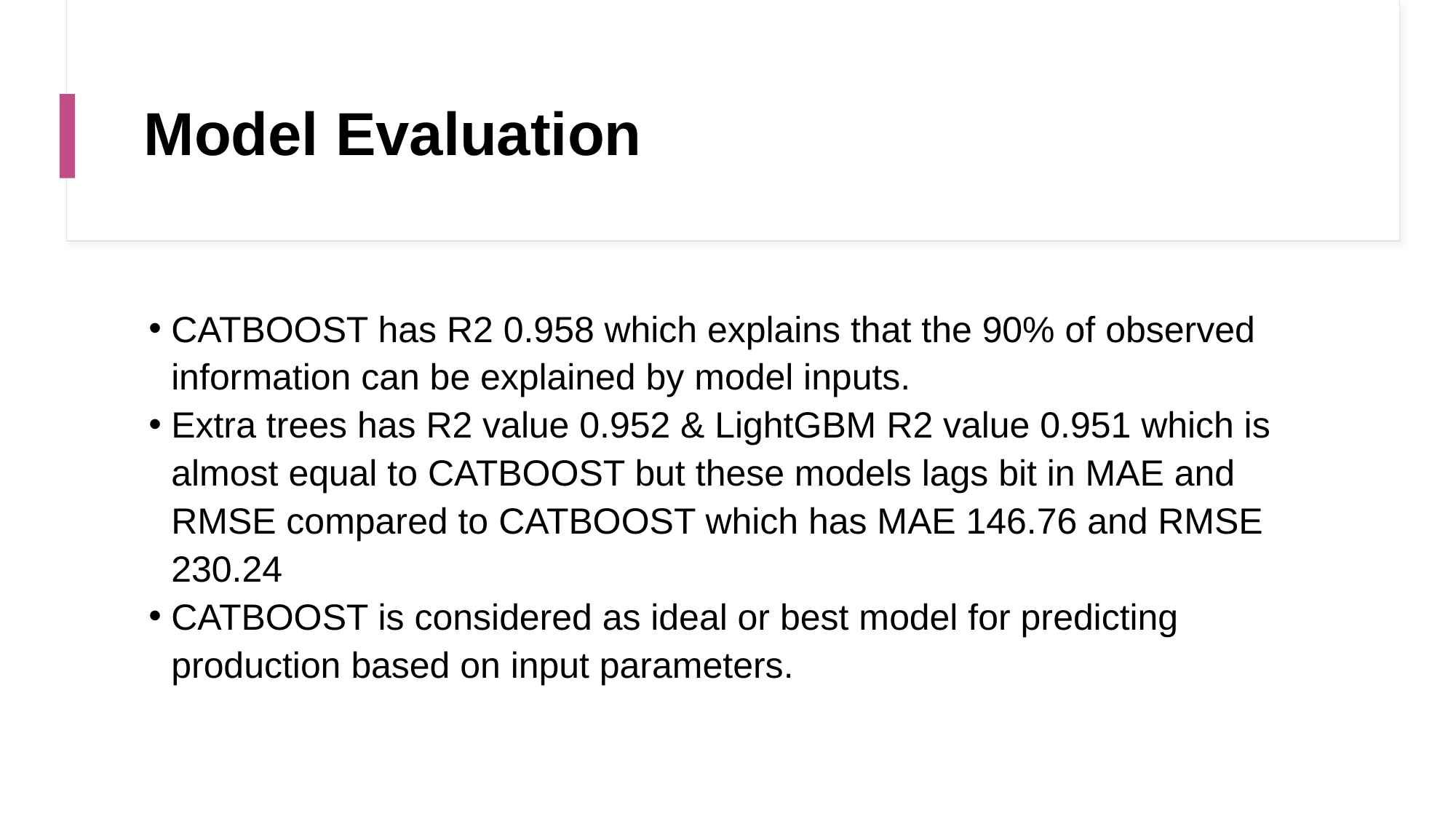

# Model Evaluation
CATBOOST has R2 0.958 which explains that the 90% of observed information can be explained by model inputs.
Extra trees has R2 value 0.952 & LightGBM R2 value 0.951 which is almost equal to CATBOOST but these models lags bit in MAE and RMSE compared to CATBOOST which has MAE 146.76 and RMSE 230.24
CATBOOST is considered as ideal or best model for predicting production based on input parameters.